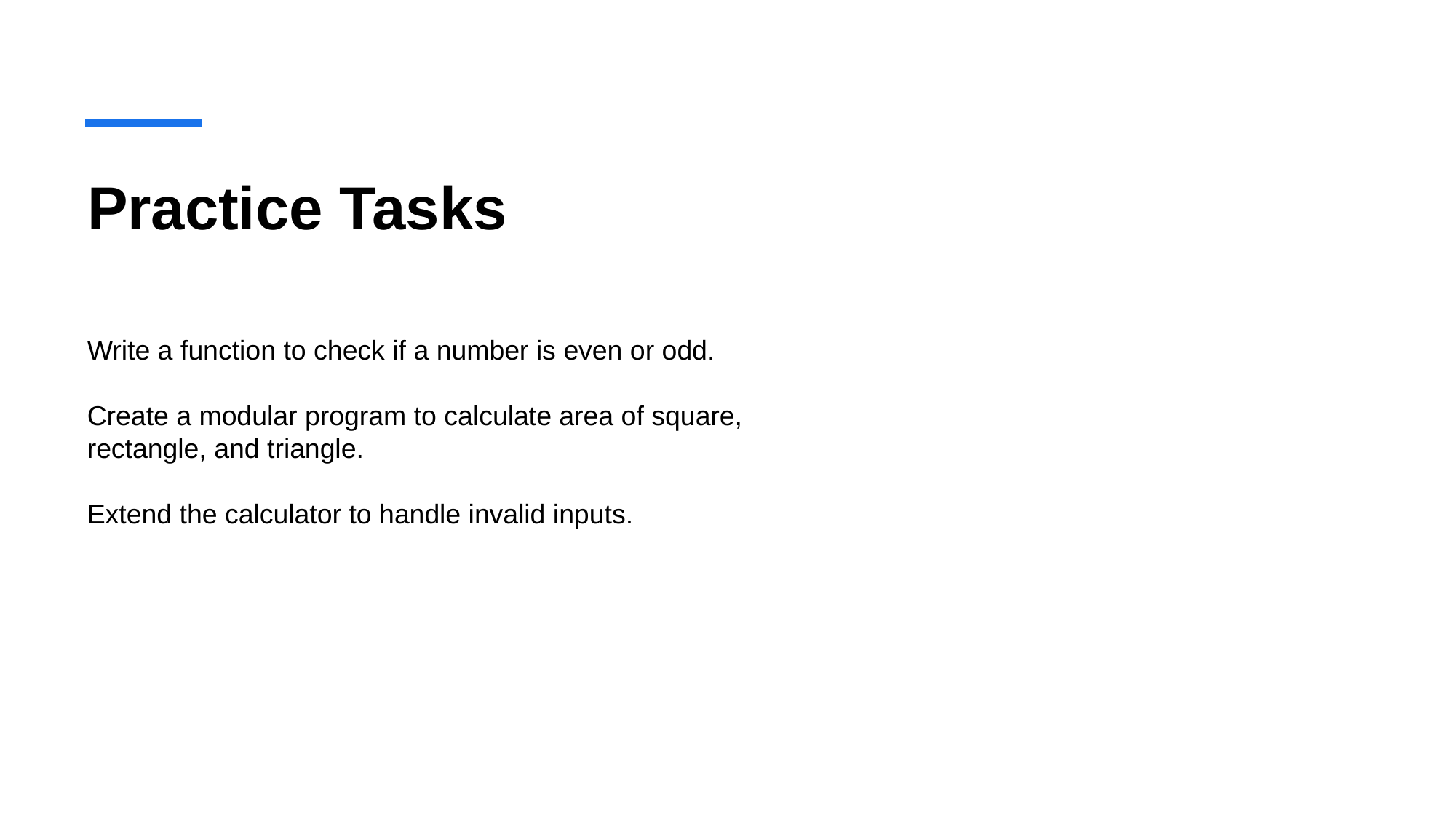

# Practice Tasks
Write a function to check if a number is even or odd.

Create a modular program to calculate area of square, rectangle, and triangle.

Extend the calculator to handle invalid inputs.